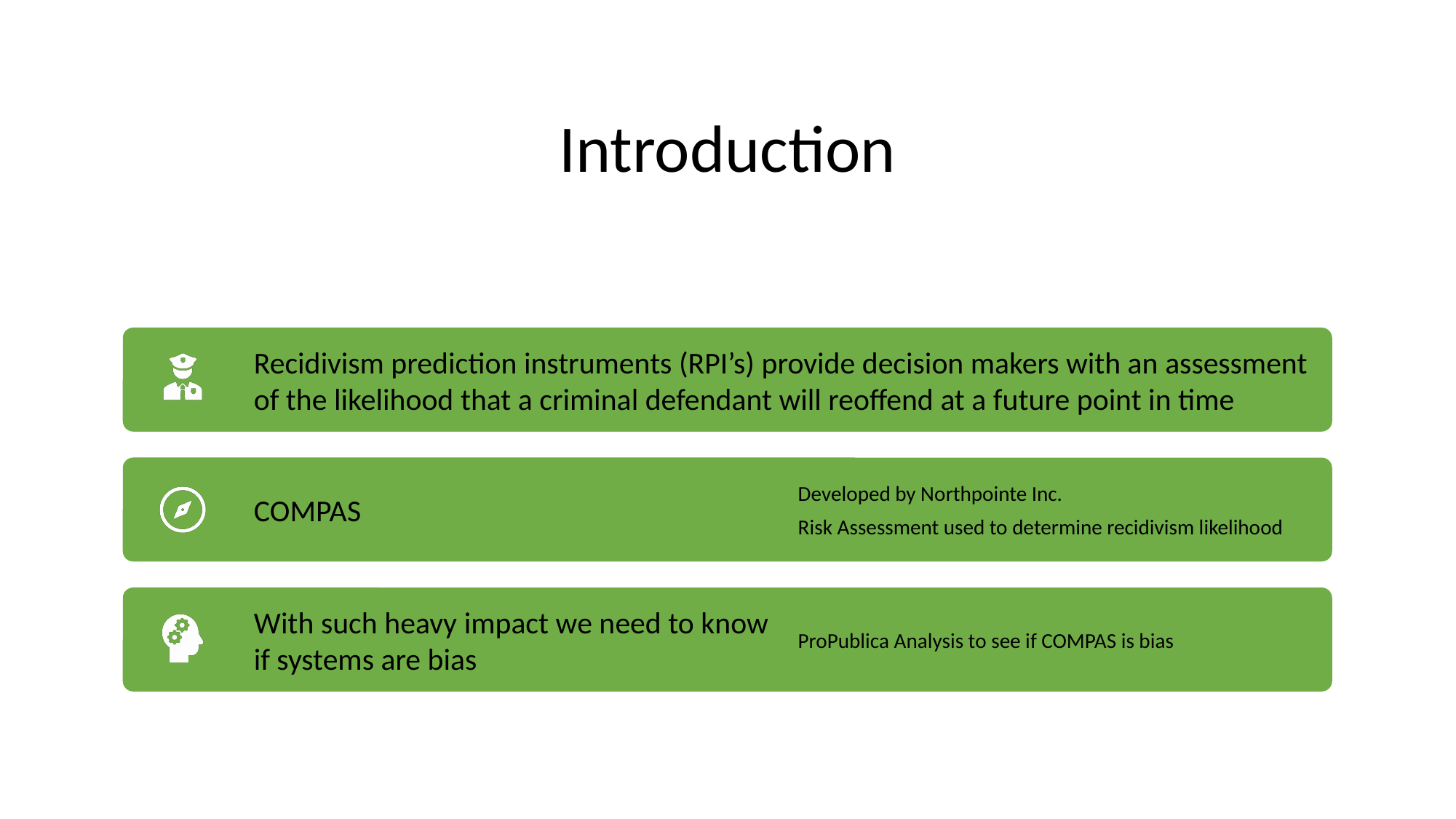

# Introduction
Recidivism prediction instruments (RPI’s) provide decision makers with an assessment of the likelihood that a criminal defendant will reoffend at a future point in time
COMPAS
Developed by Northpointe Inc.
Risk Assessment used to determine recidivism likelihood
With such heavy impact we need to know if systems are bias
ProPublica Analysis to see if COMPAS is bias